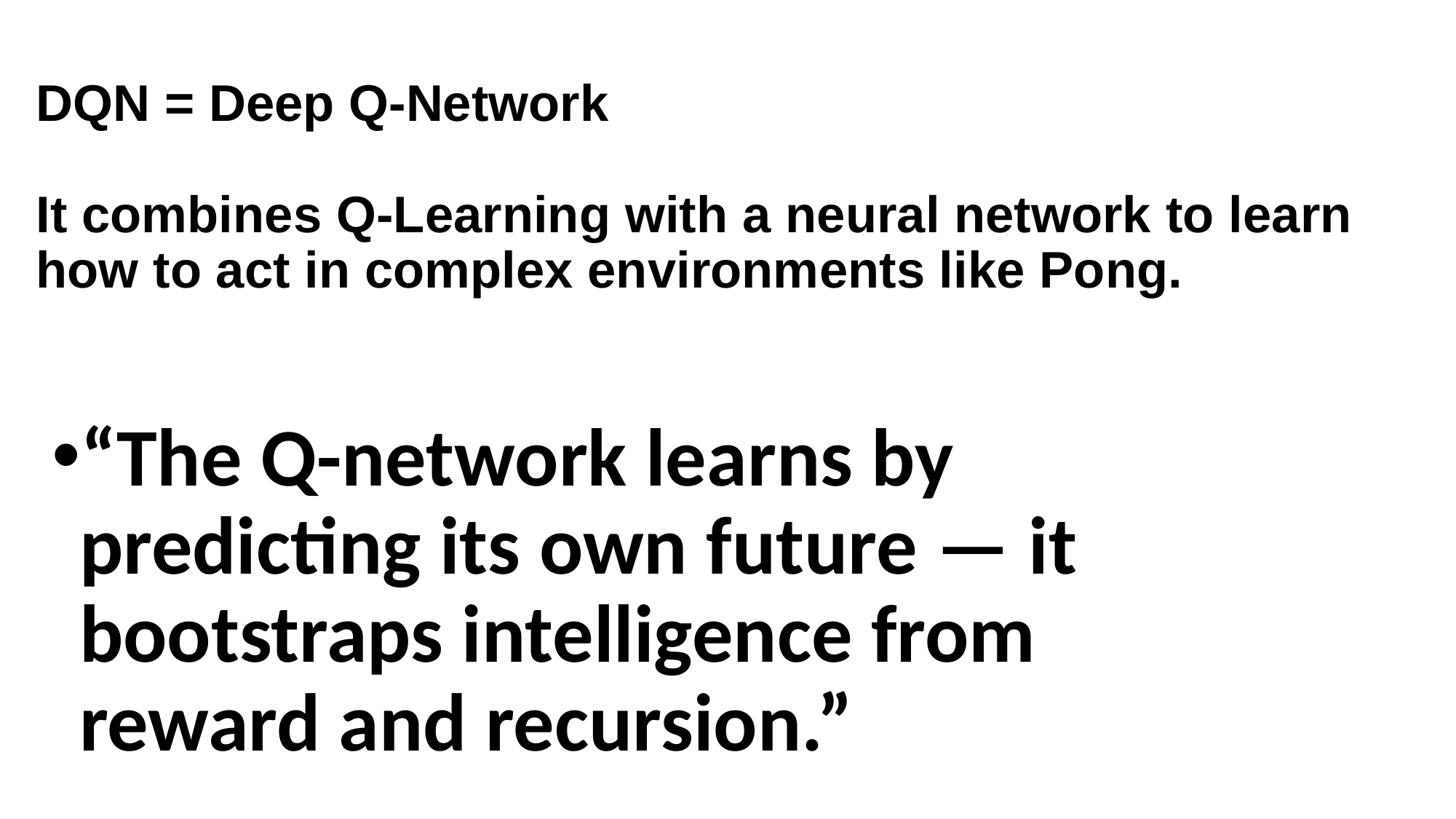

# DQN = Deep Q-Network It combines Q-Learning with a neural network to learn how to act in complex environments like Pong.
“The Q-network learns by predicting its own future — it bootstraps intelligence from reward and recursion.”